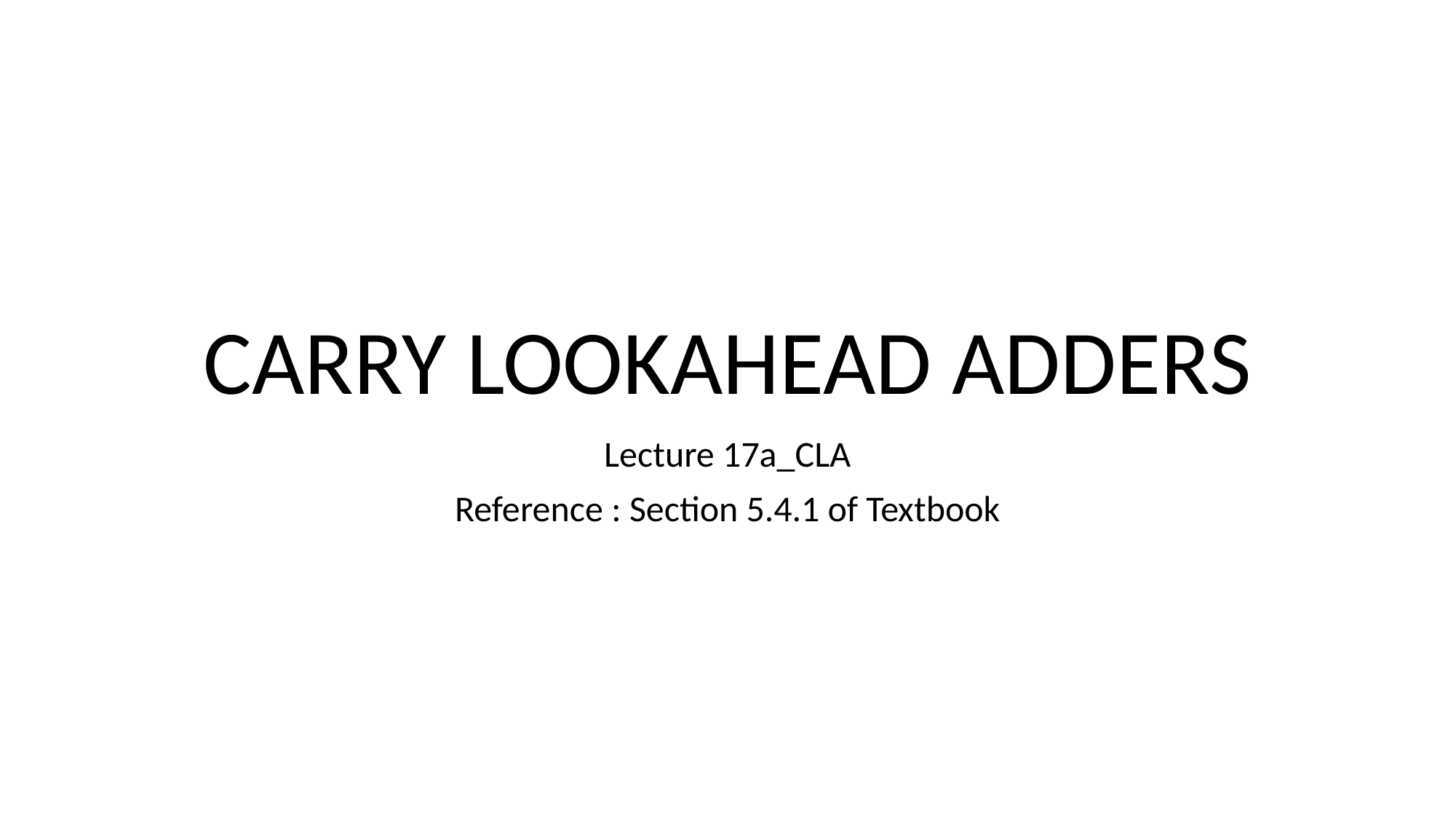

# CARRY LOOKAHEAD ADDERS
Lecture 17a_CLA
Reference : Section 5.4.1 of Textbook